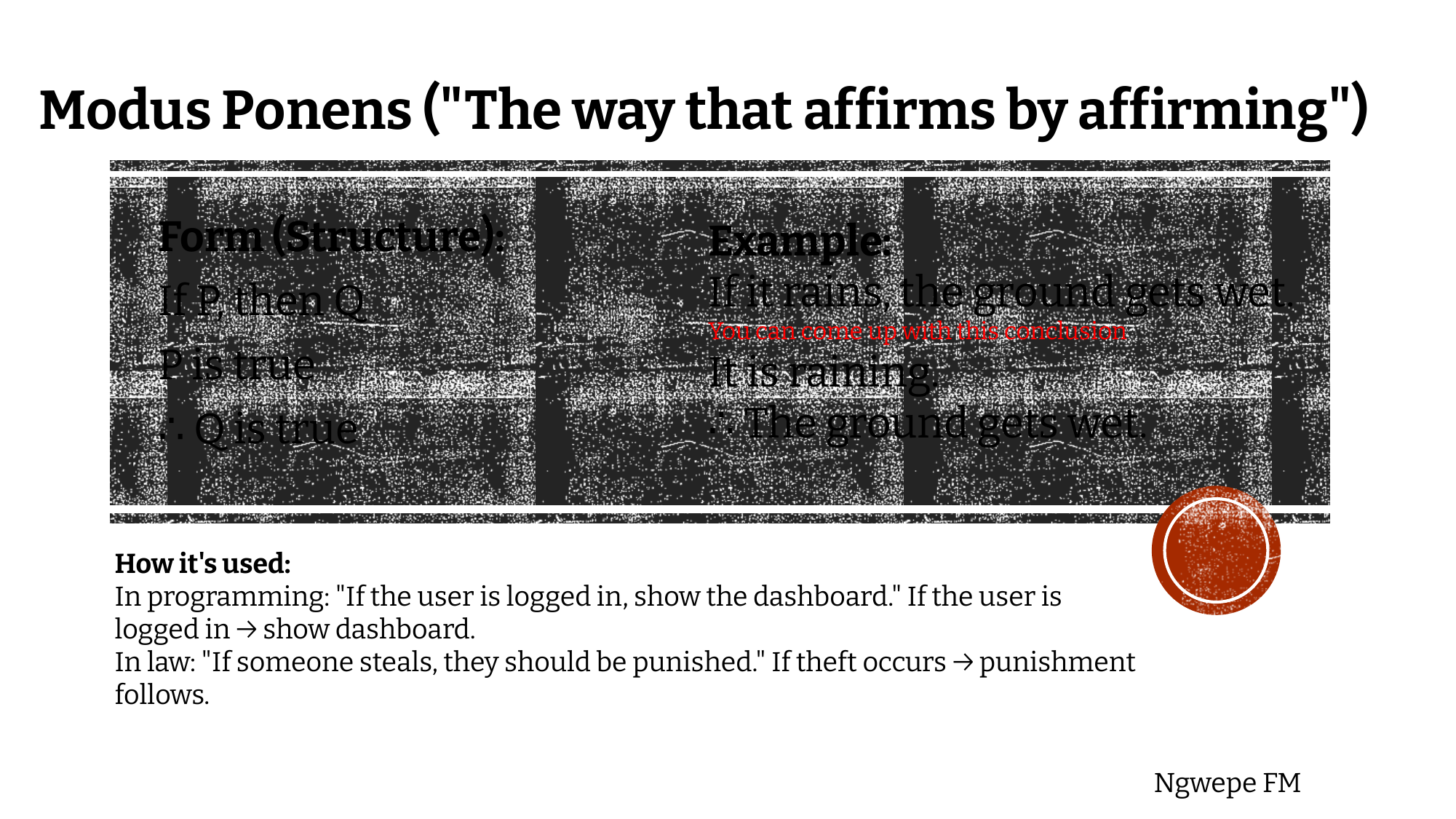

Modus Ponens ("The way that affirms by affirming")
Example:
If it rains, the ground gets wet.
You can come up with this conclusion
It is raining.
∴ The ground gets wet.

Form (Structure):
If P, then Q
P is true
∴ Q is true
How it's used:
In programming: "If the user is logged in, show the dashboard." If the user is logged in → show dashboard.
In law: "If someone steals, they should be punished." If theft occurs → punishment follows.

Ngwepe FM